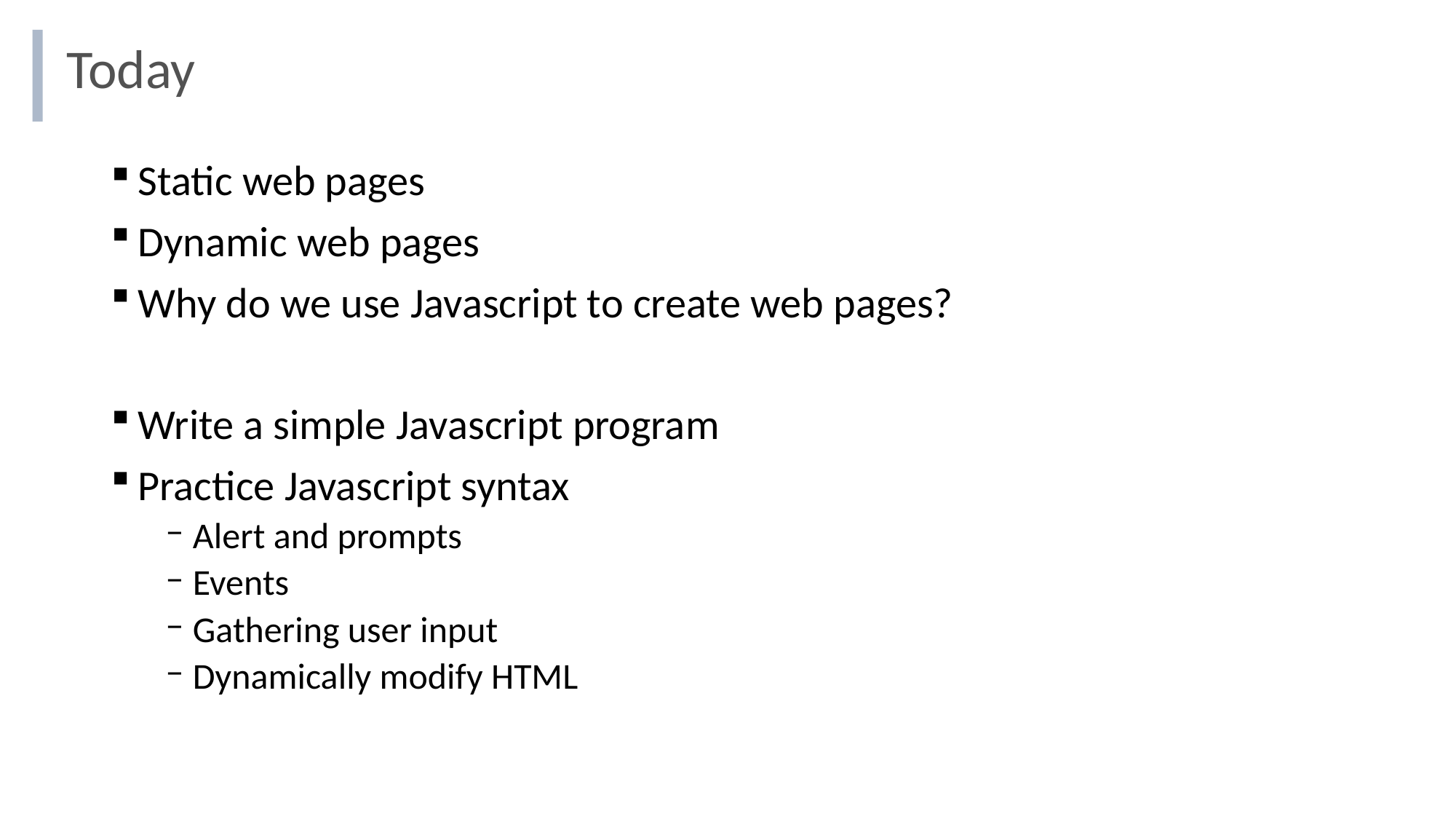

# Today
Static web pages
Dynamic web pages
Why do we use Javascript to create web pages?

Write a simple Javascript program
Practice Javascript syntax
Alert and prompts
Events
Gathering user input
Dynamically modify HTML